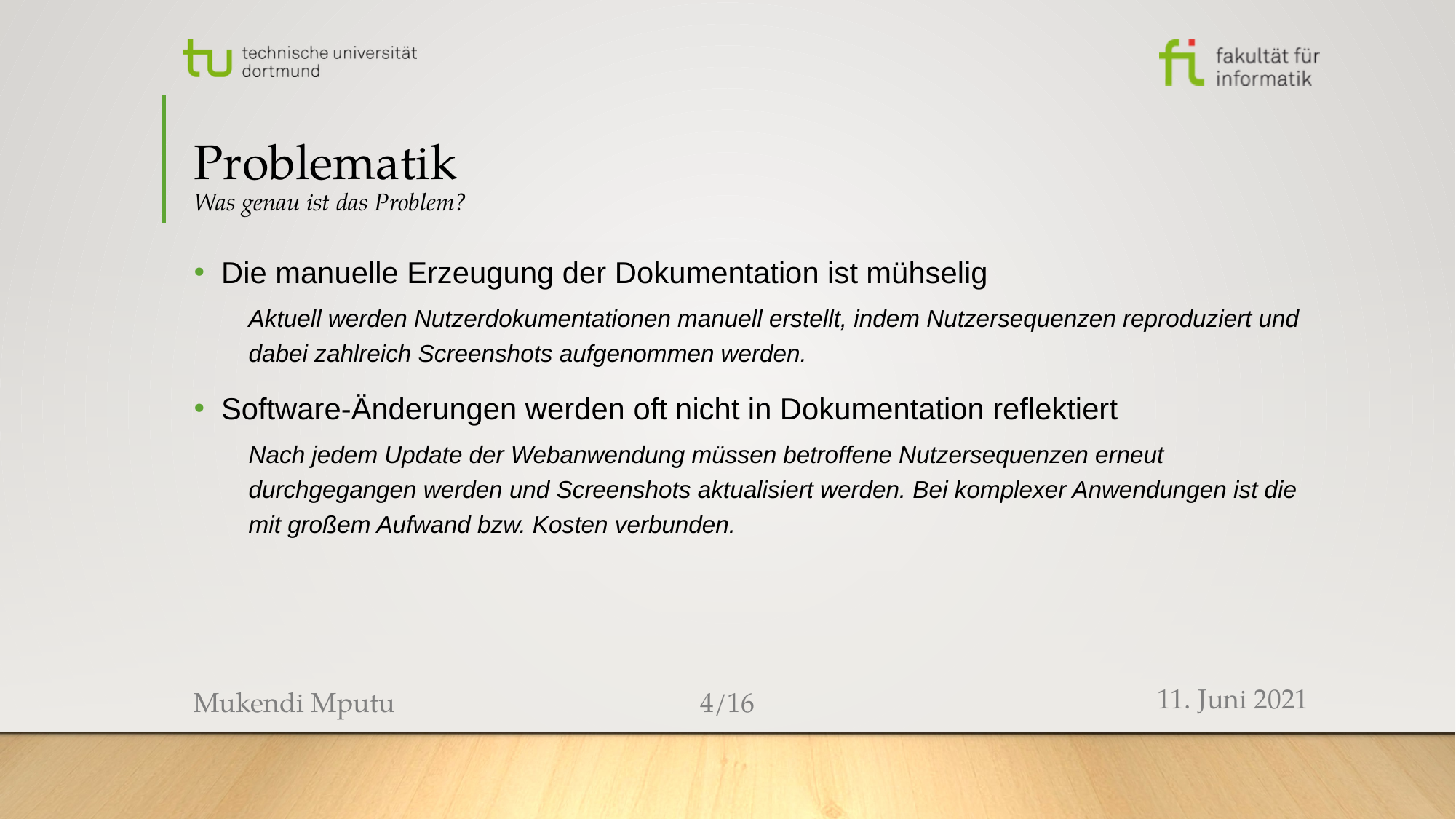

# Problematik Was genau ist das Problem?
Die manuelle Erzeugung der Dokumentation ist mühselig
Aktuell werden Nutzerdokumentationen manuell erstellt, indem Nutzersequenzen reproduziert und dabei zahlreich Screenshots aufgenommen werden.
Software-Änderungen werden oft nicht in Dokumentation reflektiert
Nach jedem Update der Webanwendung müssen betroffene Nutzersequenzen erneut durchgegangen werden und Screenshots aktualisiert werden. Bei komplexer Anwendungen ist die mit großem Aufwand bzw. Kosten verbunden.